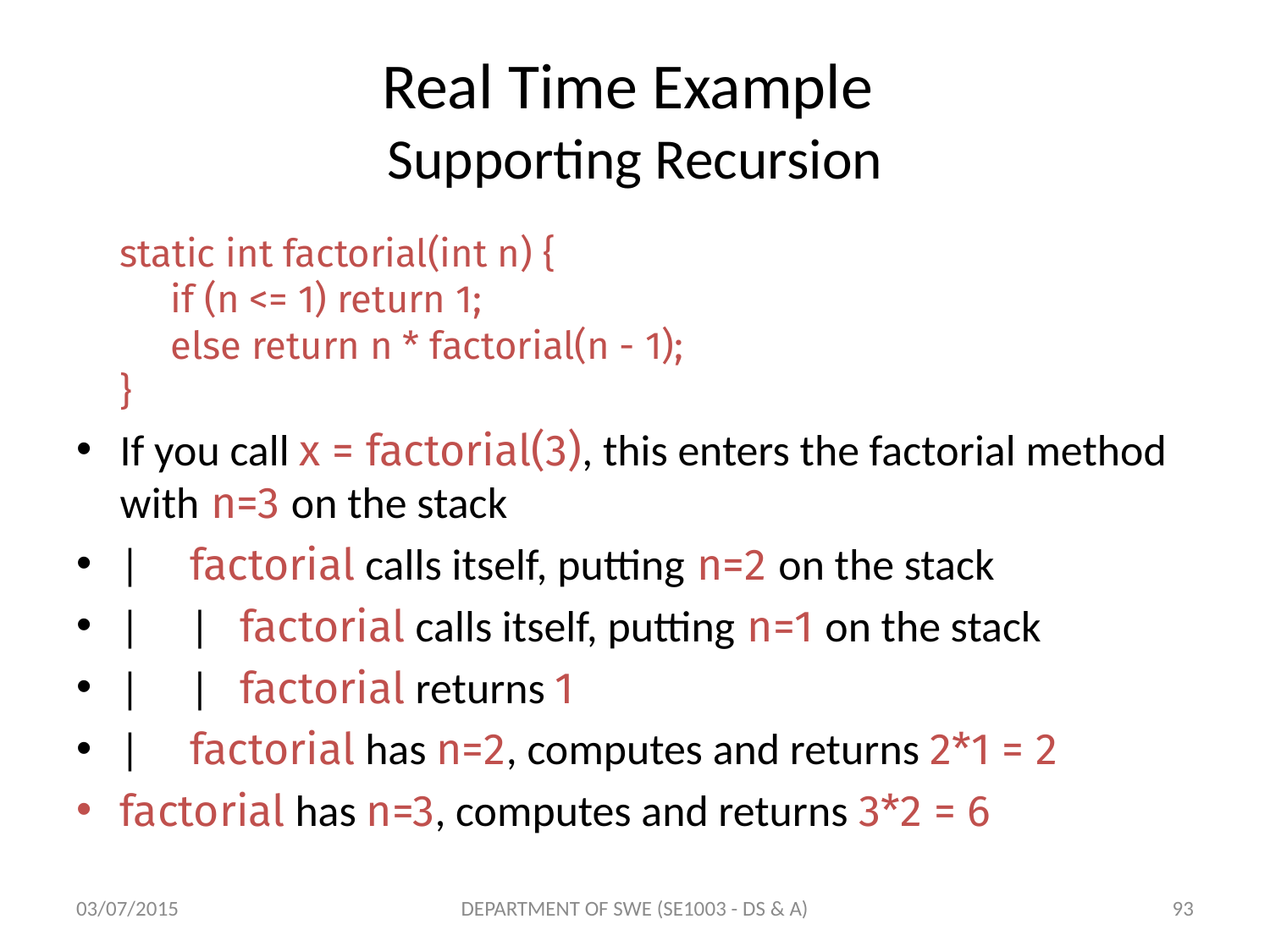

# Real Time Example Supporting Recursion
static int factorial(int n) {
     if (n <= 1) return 1;
     else return n * factorial(n - 1);
}
If you call x = factorial(3), this enters the factorial method with n=3 on the stack
|     factorial calls itself, putting n=2 on the stack
|     |   factorial calls itself, putting n=1 on the stack
|     |   factorial returns 1
|     factorial has n=2, computes and returns 2*1 = 2
factorial has n=3, computes and returns 3*2 = 6

03/07/2015
DEPARTMENT OF SWE (SE1003 - DS & A)
93